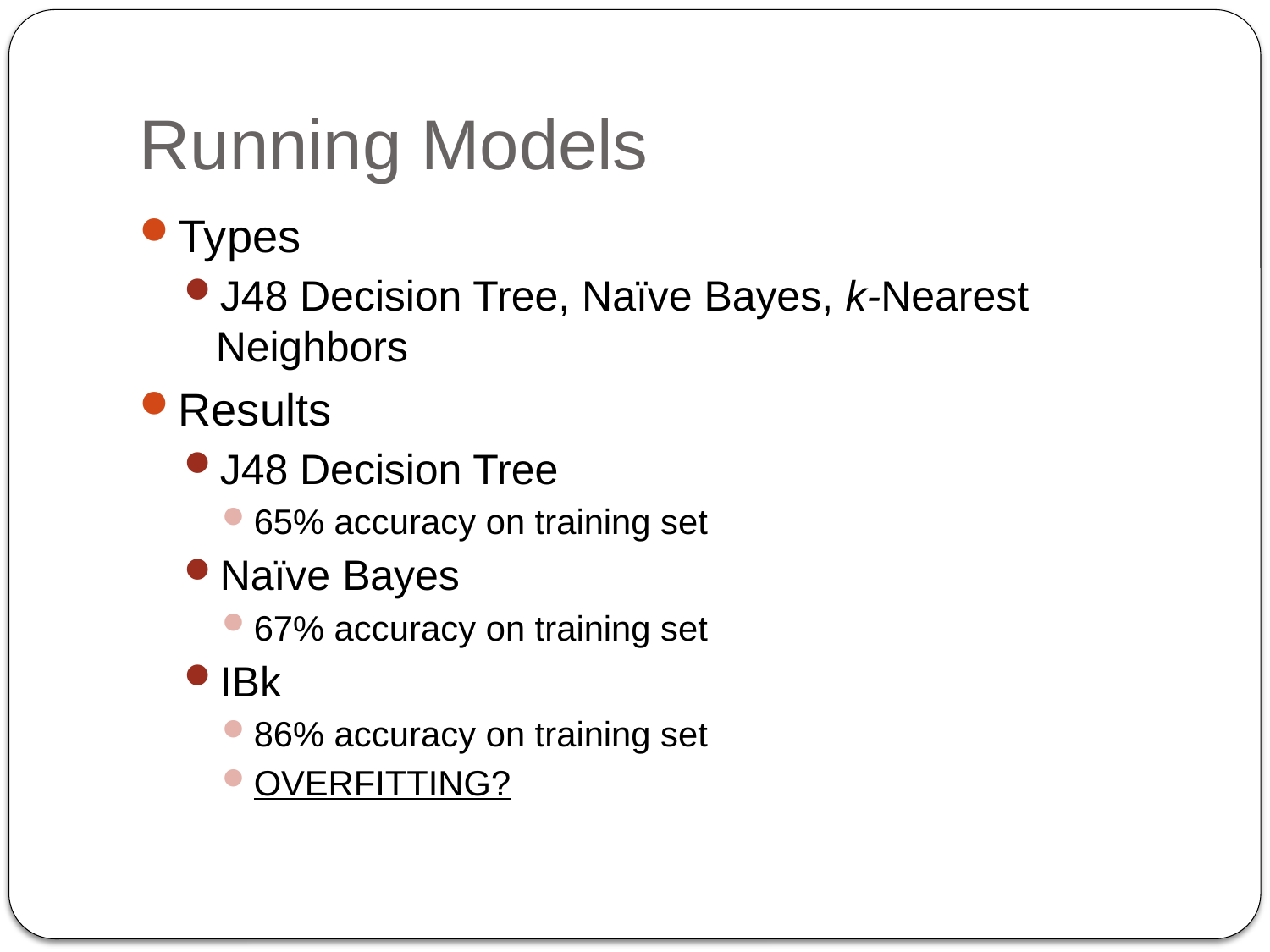

# Running Models
Types
J48 Decision Tree, Naïve Bayes, k-Nearest Neighbors
Results
J48 Decision Tree
65% accuracy on training set
Naïve Bayes
67% accuracy on training set
IBk
86% accuracy on training set
OVERFITTING?